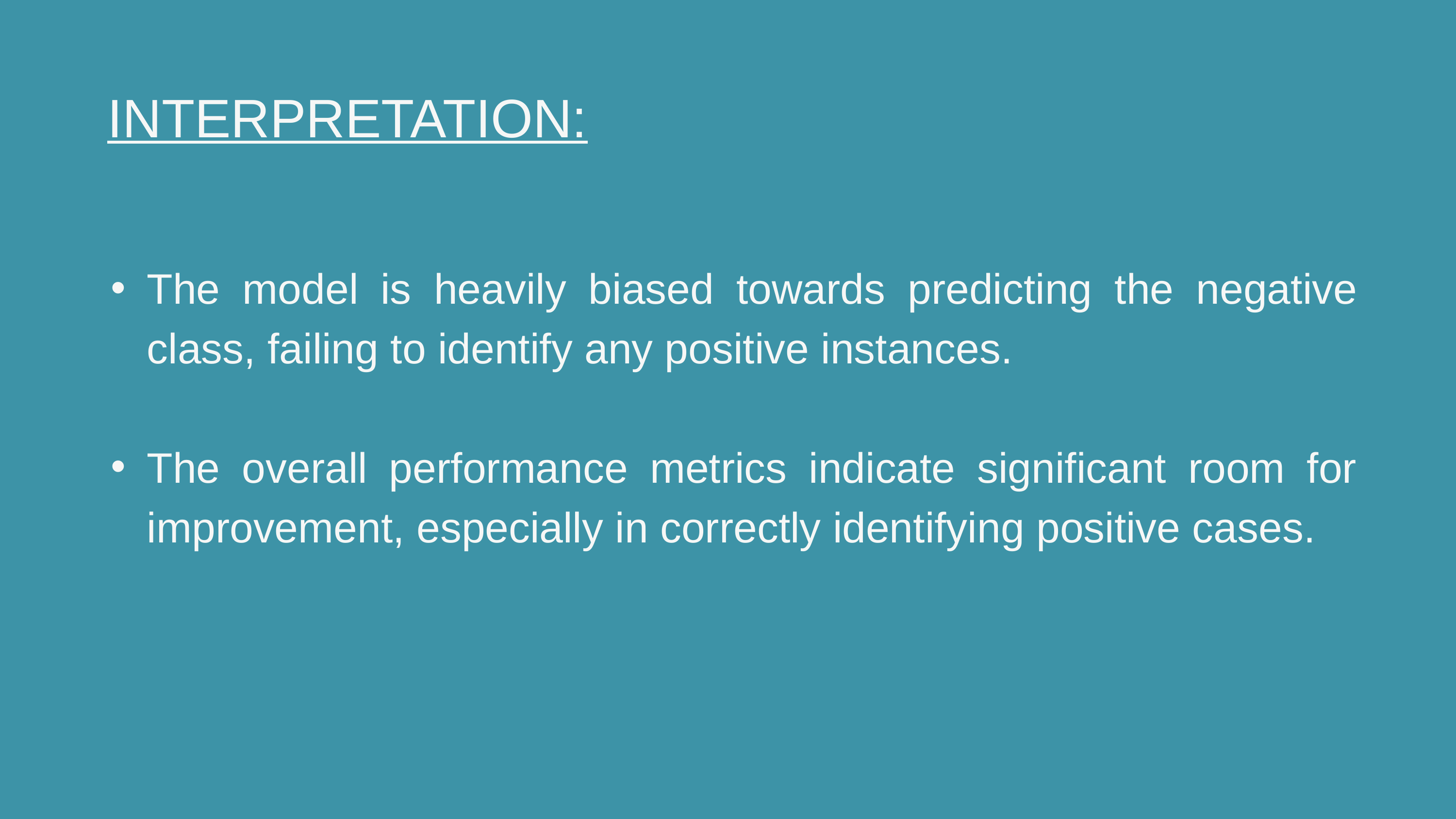

INTERPRETATION:

The model is heavily biased towards predicting the negative class, failing to identify any positive instances.

The overall performance metrics indicate significant room for improvement, especially in correctly identifying positive cases.